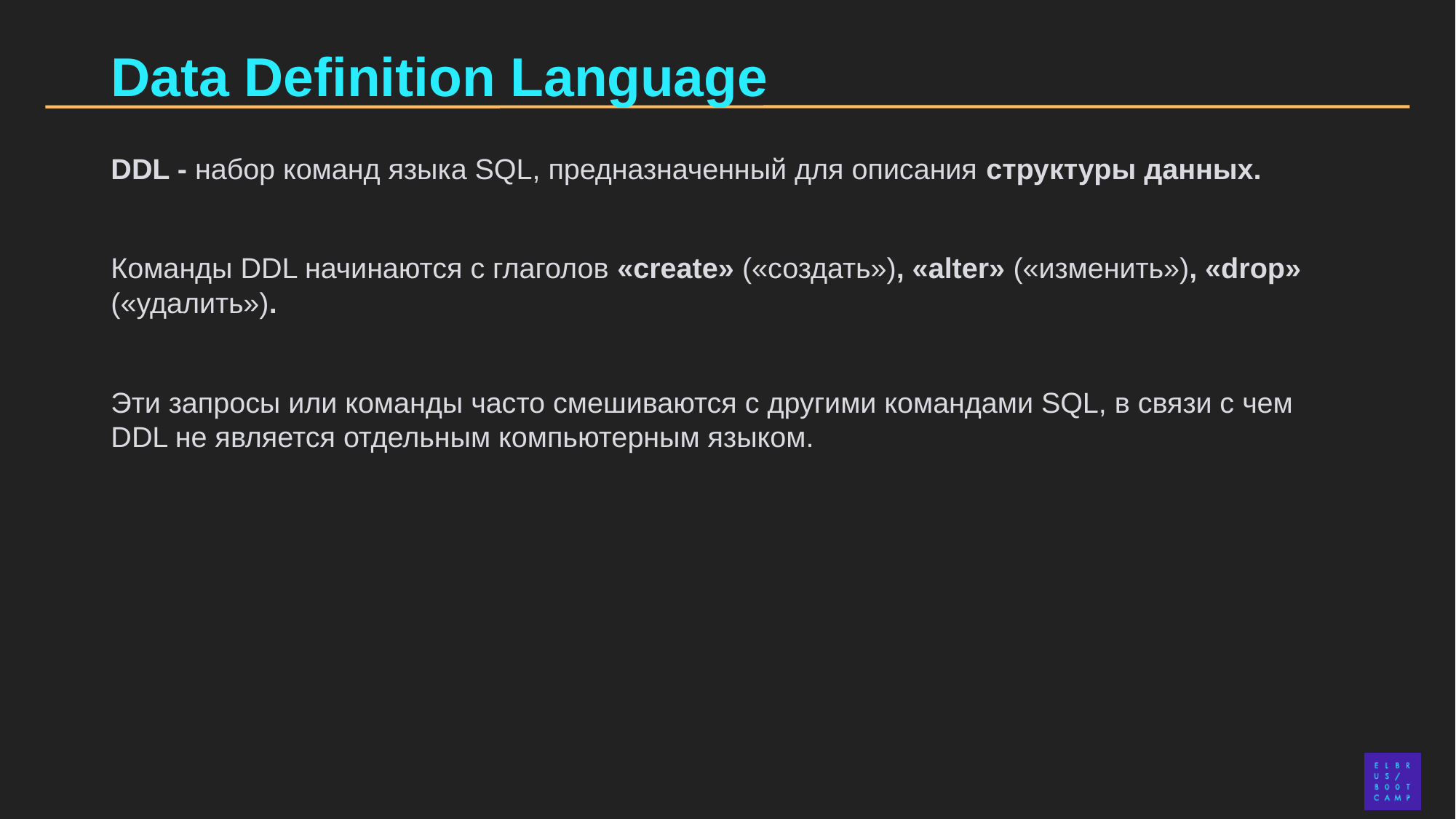

# Data Definition Language
DDL - набор команд языка SQL, предназначенный для описания структуры данных.

Команды DDL начинаются с глаголов «create» («создать»), «alter» («изменить»), «drop» («удалить»).

Эти запросы или команды часто смешиваются с другими командами SQL, в связи с чем DDL не является отдельным компьютерным языком.